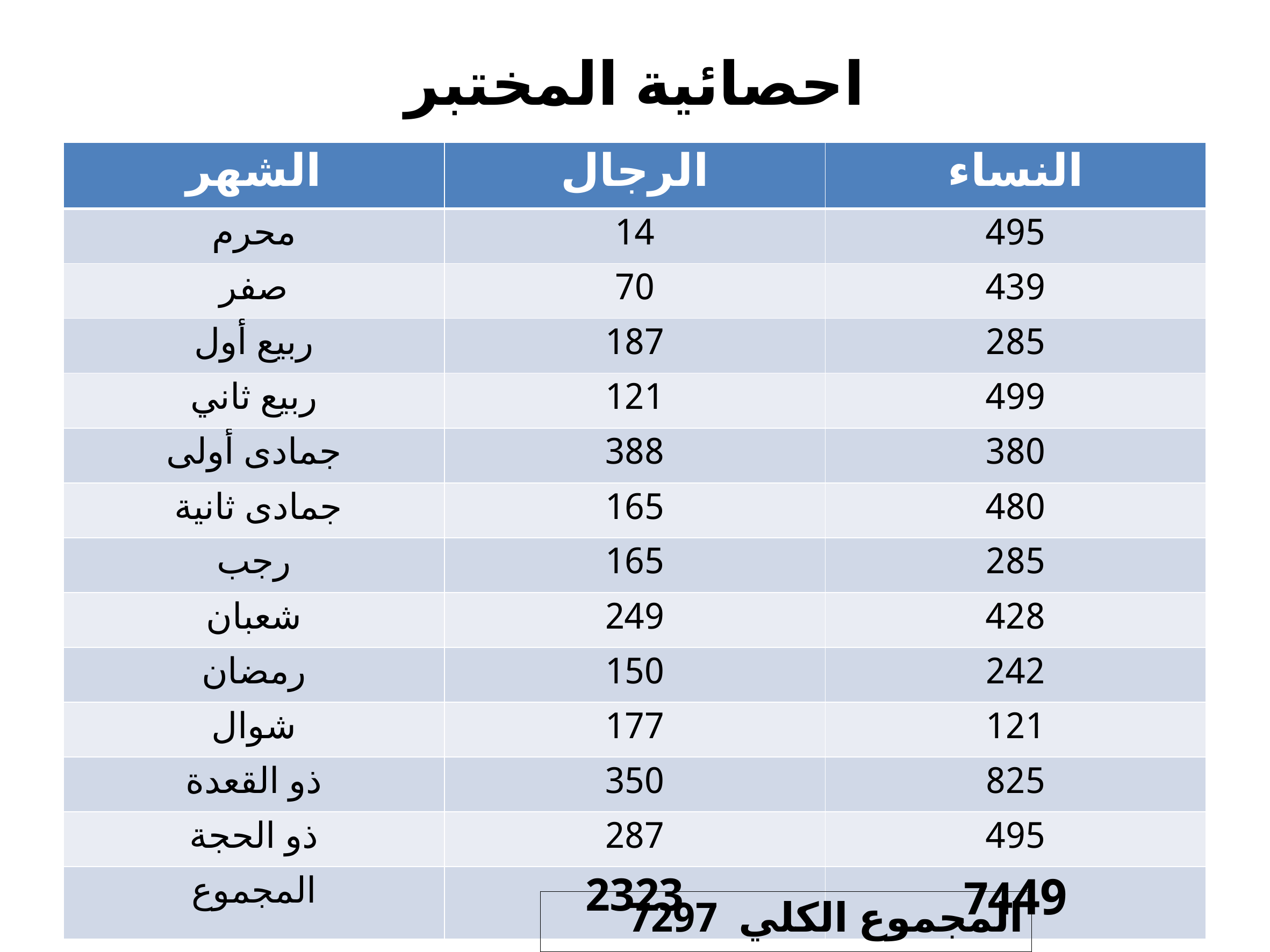

# احصائية المختبر
| الشهر | الرجال | النساء |
| --- | --- | --- |
| محرم | 14 | 495 |
| صفر | 70 | 439 |
| ربيع أول | 187 | 285 |
| ربيع ثاني | 121 | 499 |
| جمادى أولى | 388 | 380 |
| جمادى ثانية | 165 | 480 |
| رجب | 165 | 285 |
| شعبان | 249 | 428 |
| رمضان | 150 | 242 |
| شوال | 177 | 121 |
| ذو القعدة | 350 | 825 |
| ذو الحجة | 287 | 495 |
| المجموع | 2323 | 7449 |
| المجموع الكلي 7297 |
| --- |